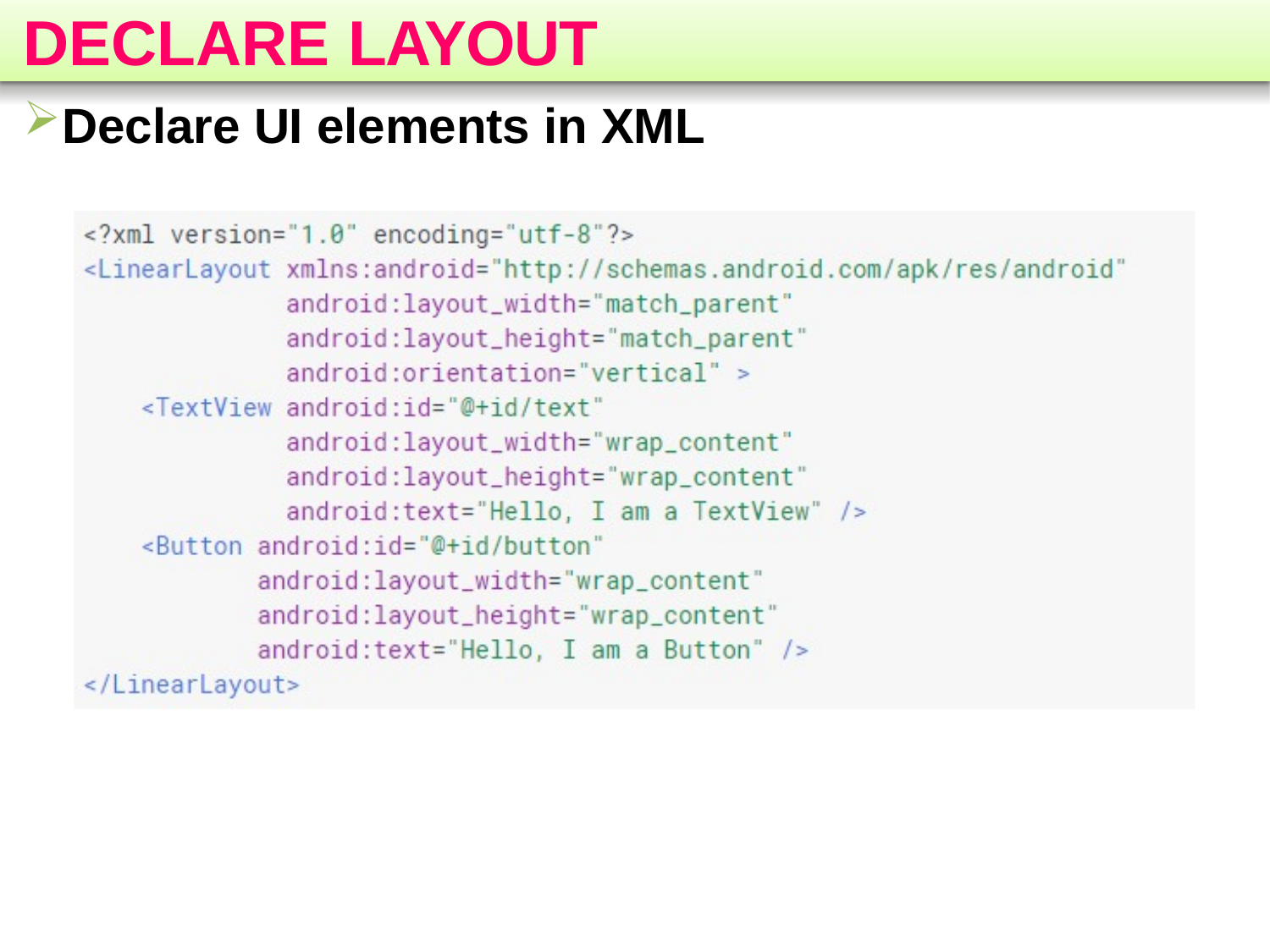

# DECLARE LAYOUT
Declare UI elements in XML